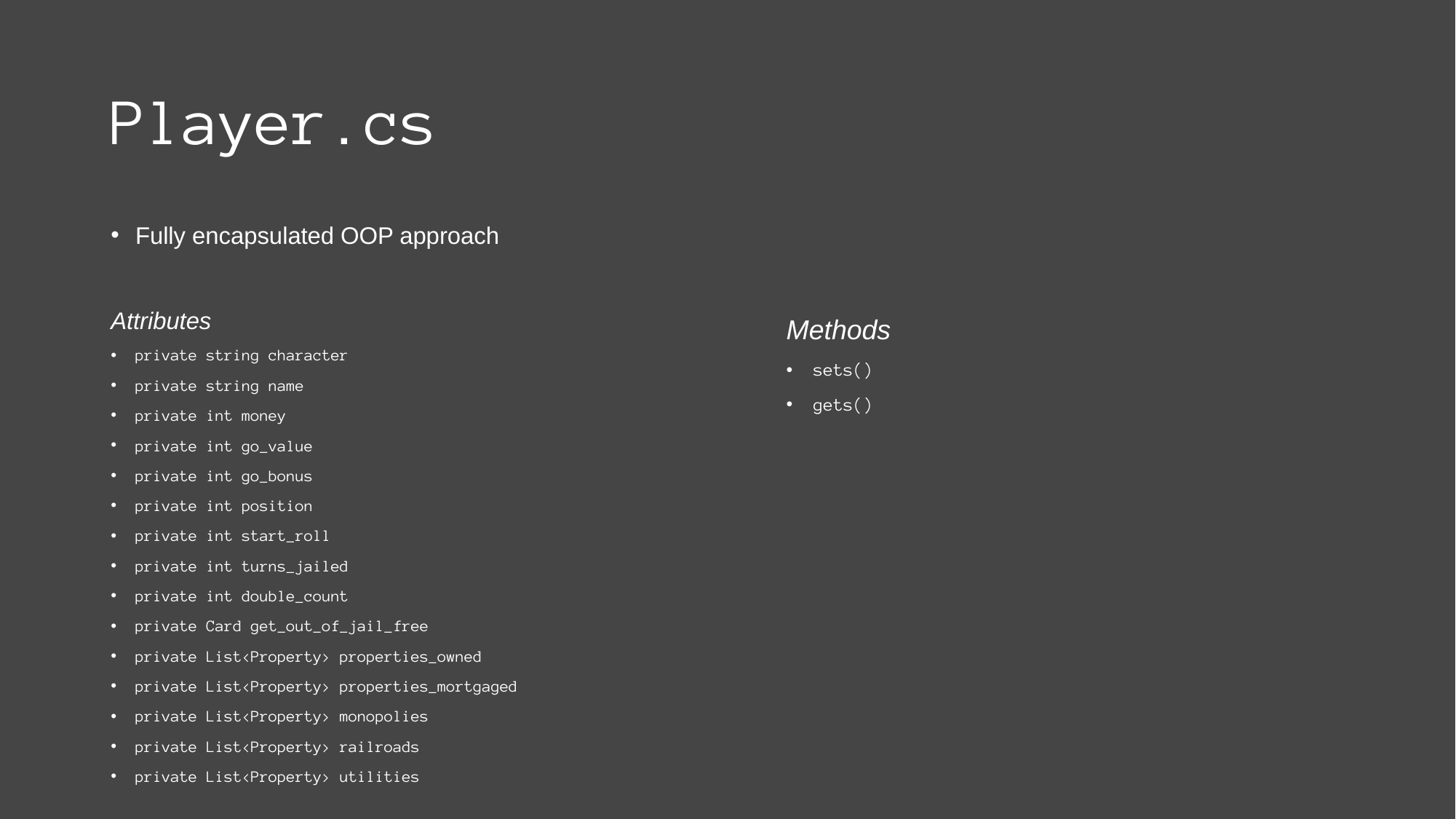

# Player.cs
Fully encapsulated OOP approach

Attributes
private string character
private string name
private int money
private int go_value
private int go_bonus
private int position
private int start_roll
private int turns_jailed
private int double_count
private Card get_out_of_jail_free
private List<Property> properties_owned
private List<Property> properties_mortgaged
private List<Property> monopolies
private List<Property> railroads
private List<Property> utilities

Methods
sets()
gets()